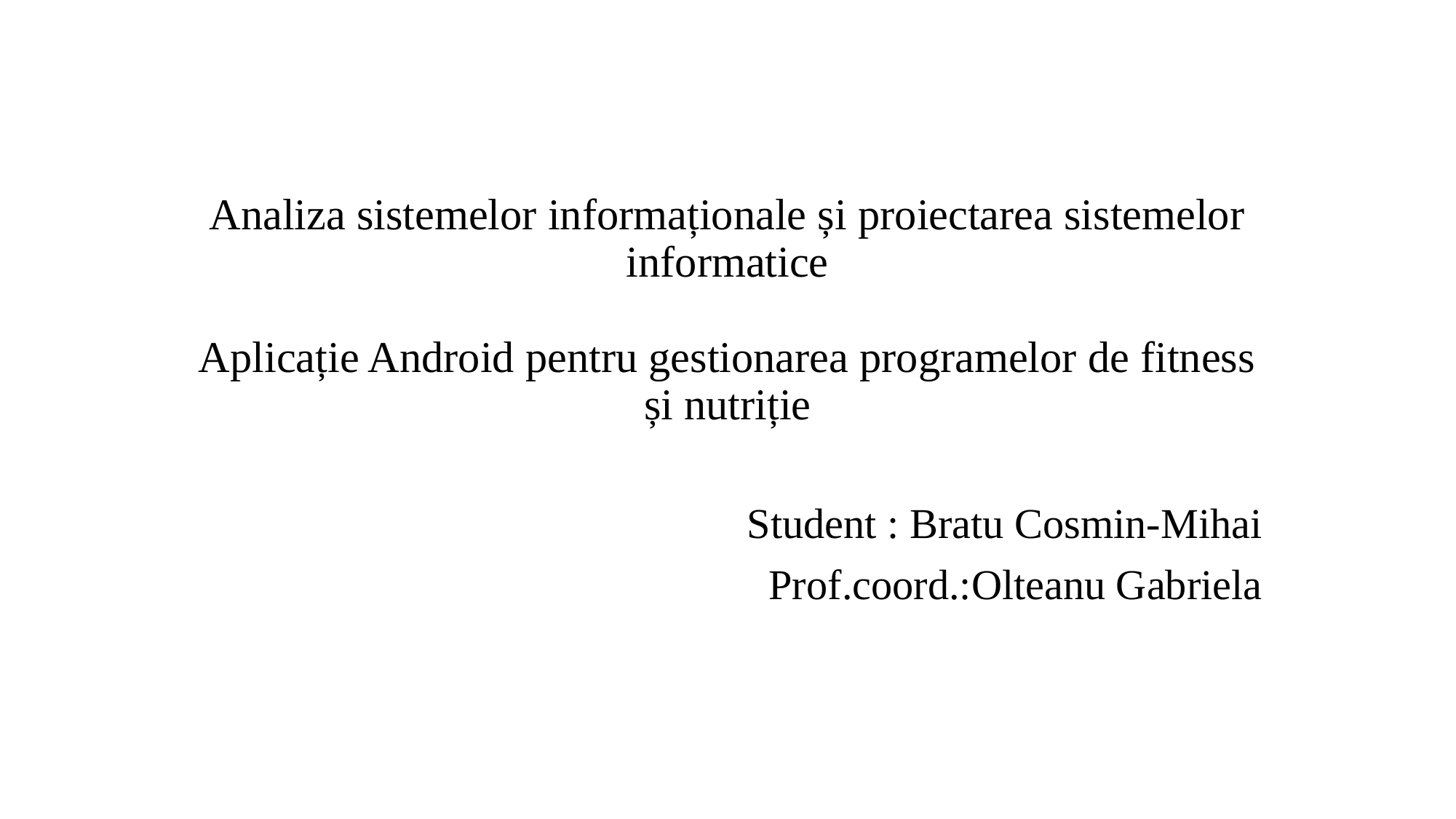

# Analiza sistemelor informaționale și proiectarea sistemelor informatice Aplicație Android pentru gestionarea programelor de fitness și nutriție

Student : Bratu Cosmin-Mihai
Prof.coord.:Olteanu Gabriela